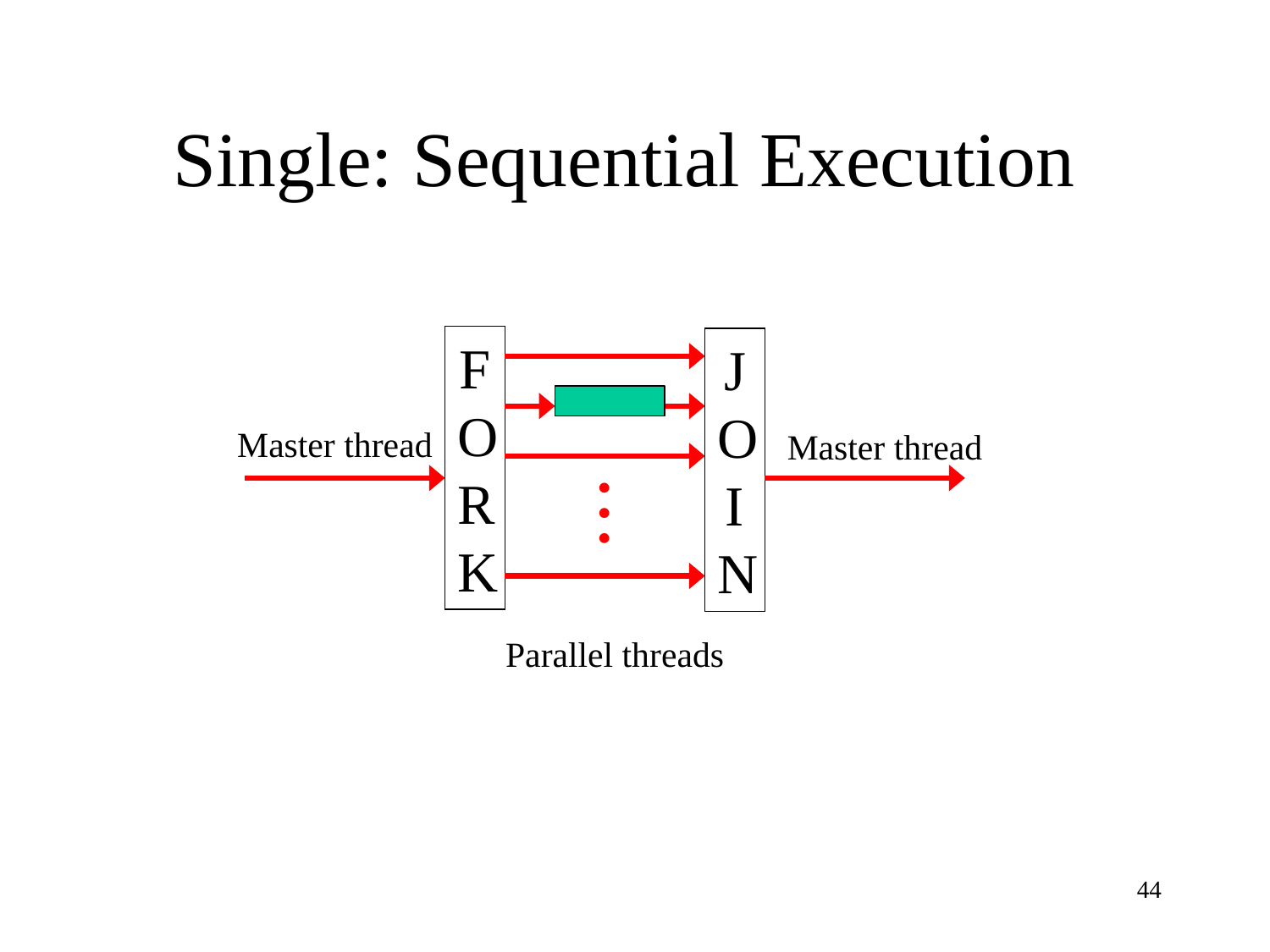

# Single: Sequential Execution
FORK
JOIN
Master thread
⋮
Parallel threads
Master thread

44